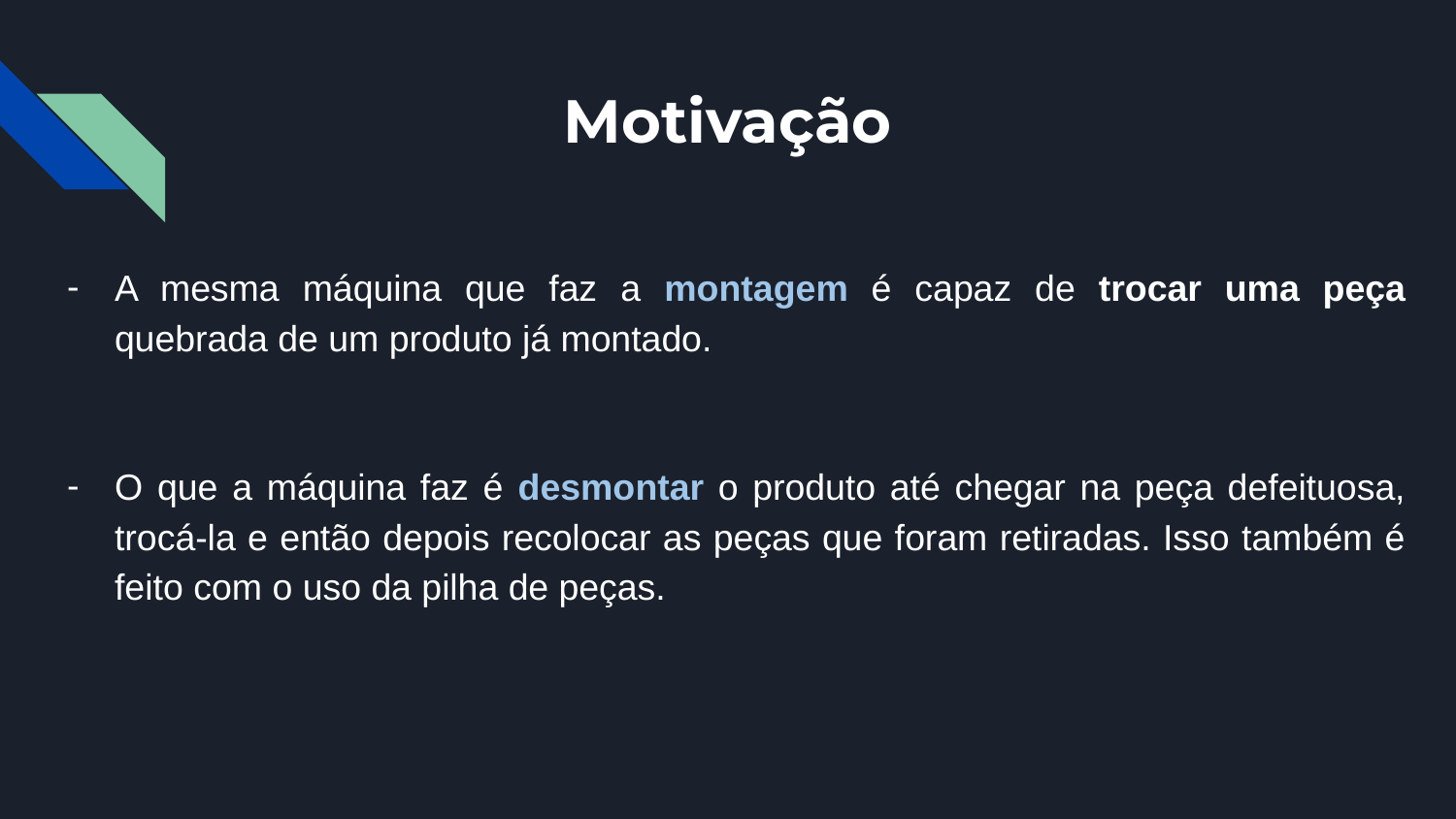

# Motivação
A mesma máquina que faz a montagem é capaz de trocar uma peça quebrada de um produto já montado.

O que a máquina faz é desmontar o produto até chegar na peça defeituosa, trocá-la e então depois recolocar as peças que foram retiradas. Isso também é feito com o uso da pilha de peças.